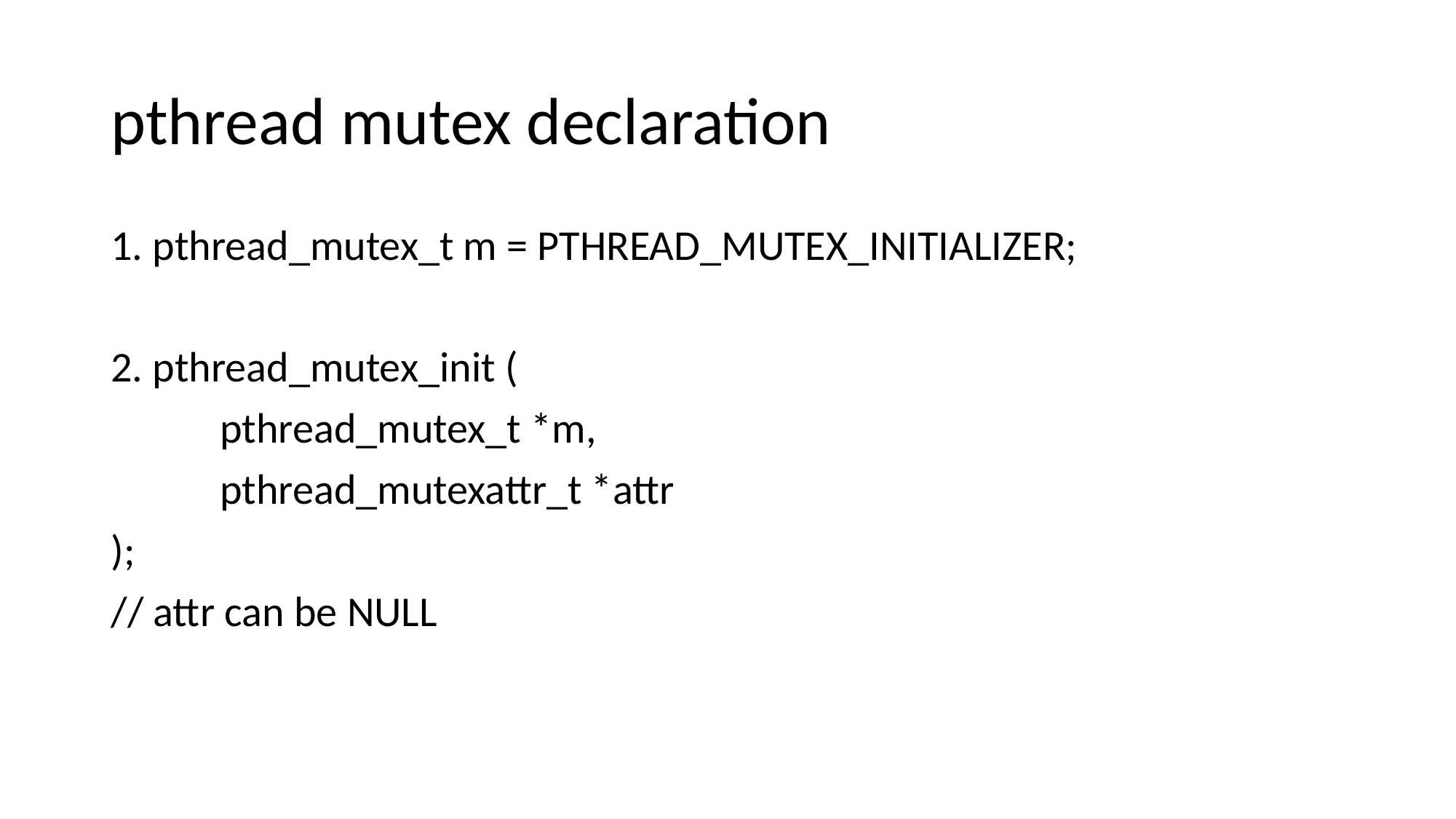

# pthread mutex declaration
1. pthread_mutex_t m = PTHREAD_MUTEX_INITIALIZER;

2. pthread_mutex_init (
	pthread_mutex_t *m,
	pthread_mutexattr_t *attr
);
// attr can be NULL